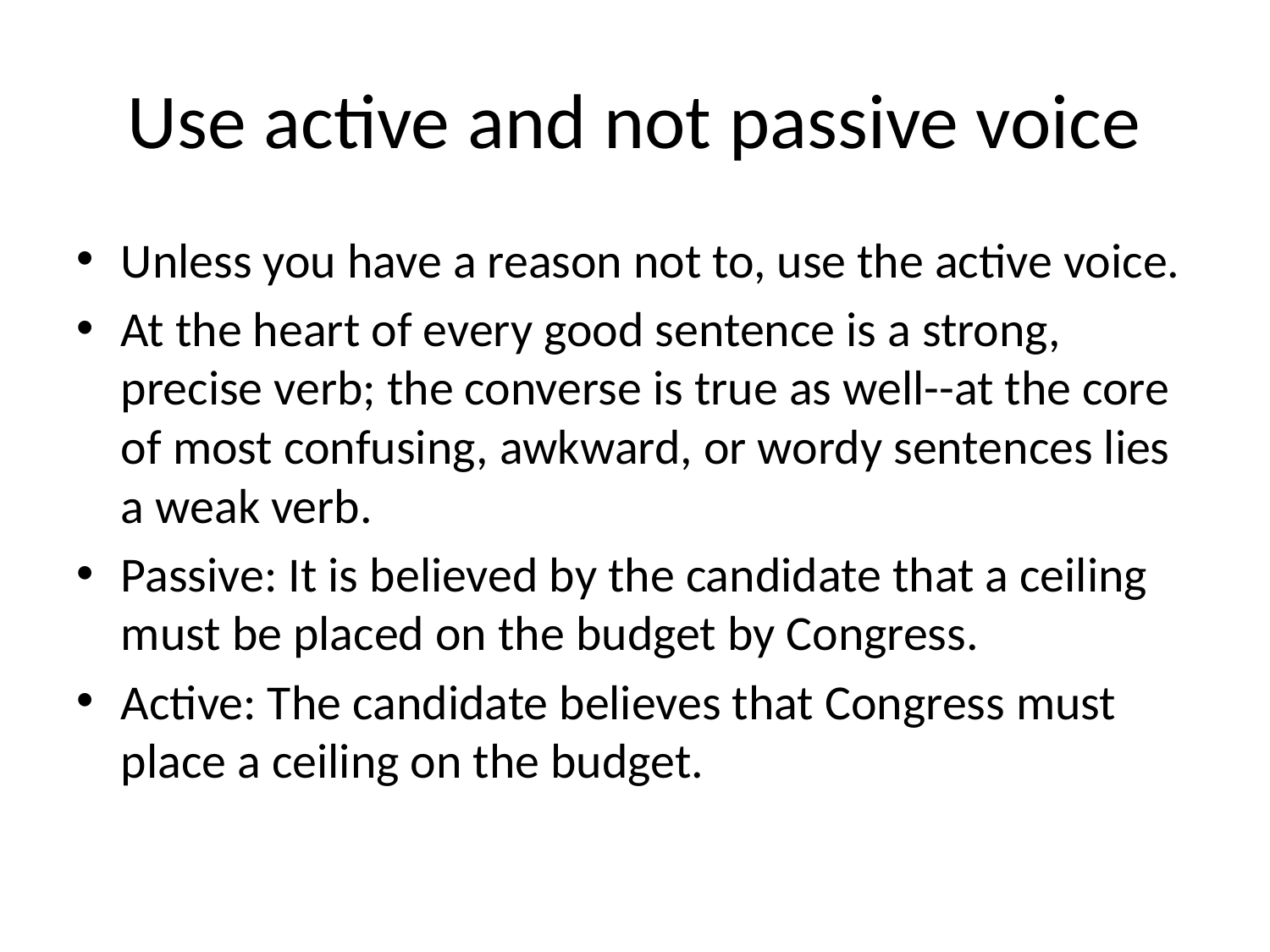

# Use active and not passive voice
Unless you have a reason not to, use the active voice.
At the heart of every good sentence is a strong, precise verb; the converse is true as well--at the core of most confusing, awkward, or wordy sentences lies a weak verb.
Passive: It is believed by the candidate that a ceiling must be placed on the budget by Congress.
Active: The candidate believes that Congress must place a ceiling on the budget.